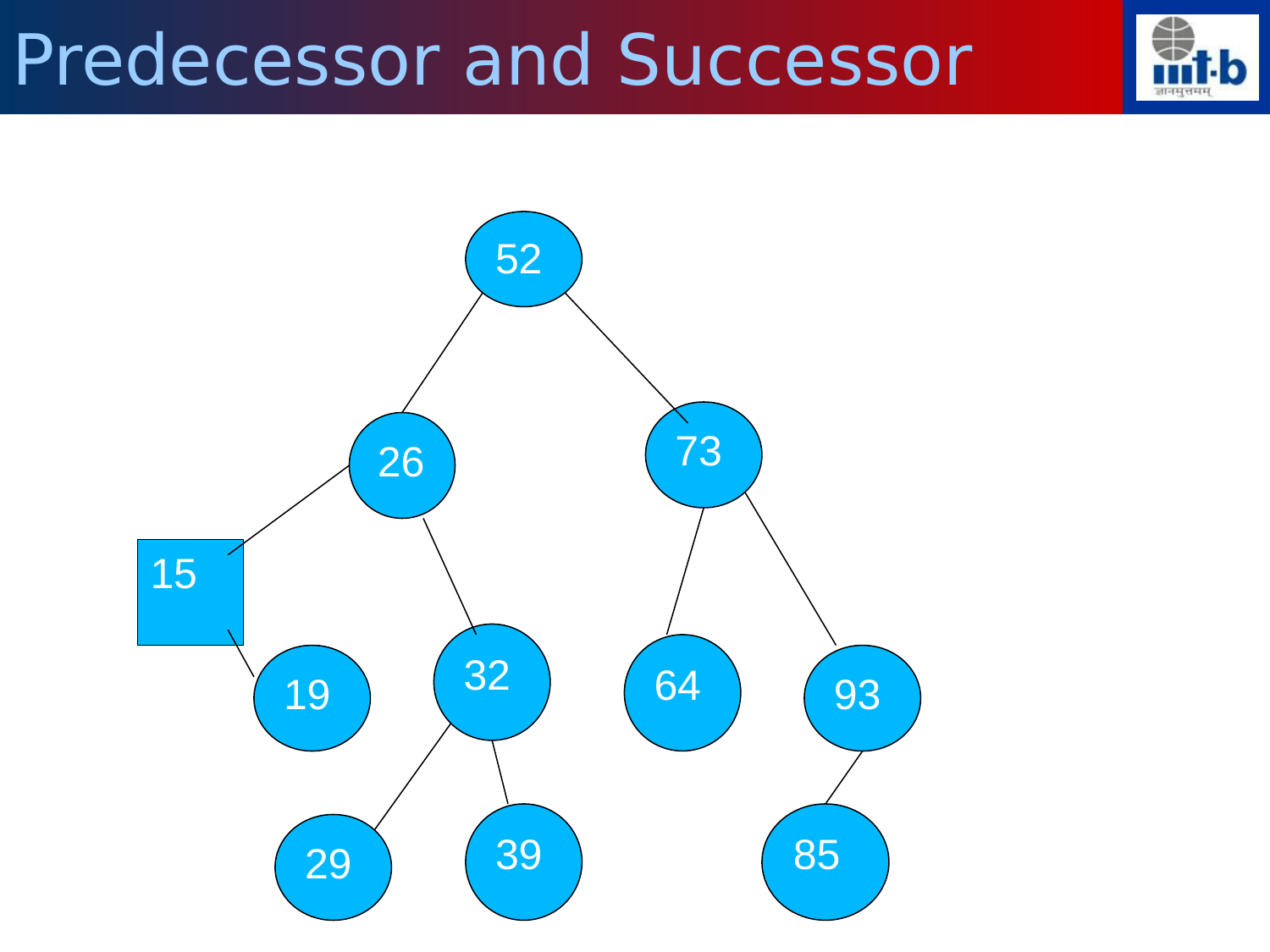

Predecessor and Successor
52
73
26
15
32
64
19
93
39
85
29